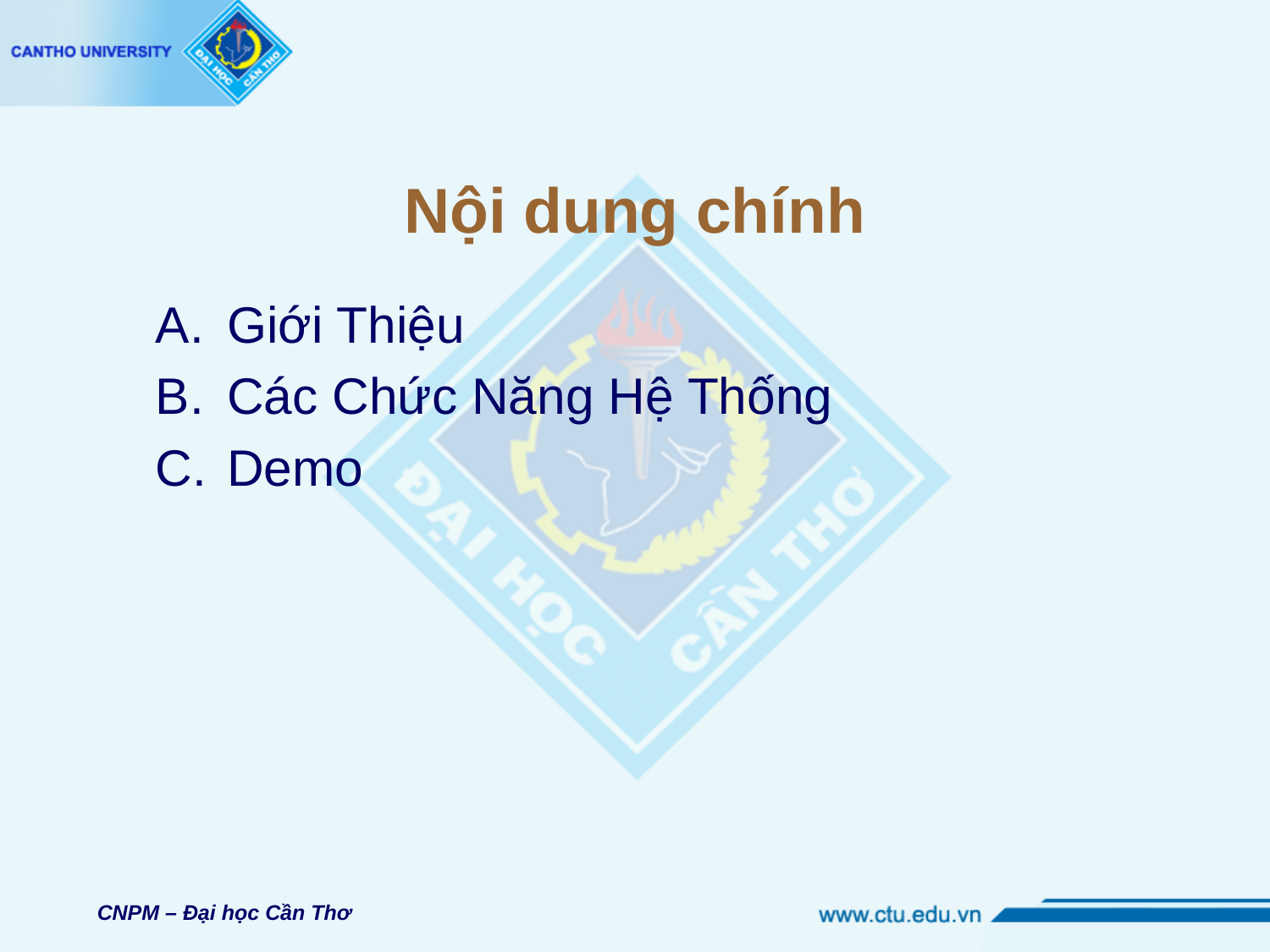

# Nội dung chính
Giới Thiệu
Các Chức Năng Hệ Thống
Demo
CNPM – Đại học Cần Thơ